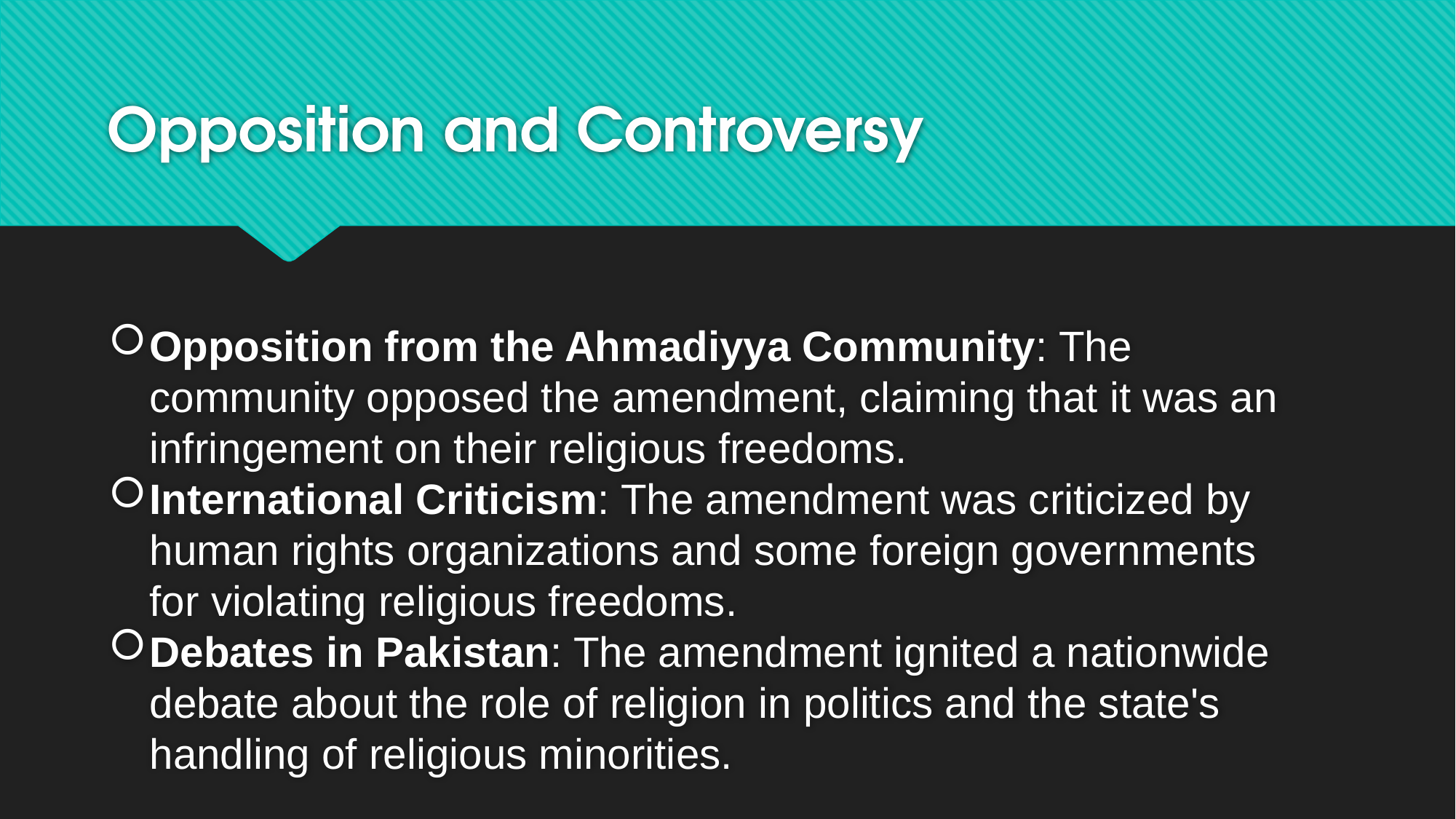

# Opposition and Controversy
Opposition from the Ahmadiyya Community: The community opposed the amendment, claiming that it was an infringement on their religious freedoms.
International Criticism: The amendment was criticized by human rights organizations and some foreign governments for violating religious freedoms.
Debates in Pakistan: The amendment ignited a nationwide debate about the role of religion in politics and the state's handling of religious minorities.